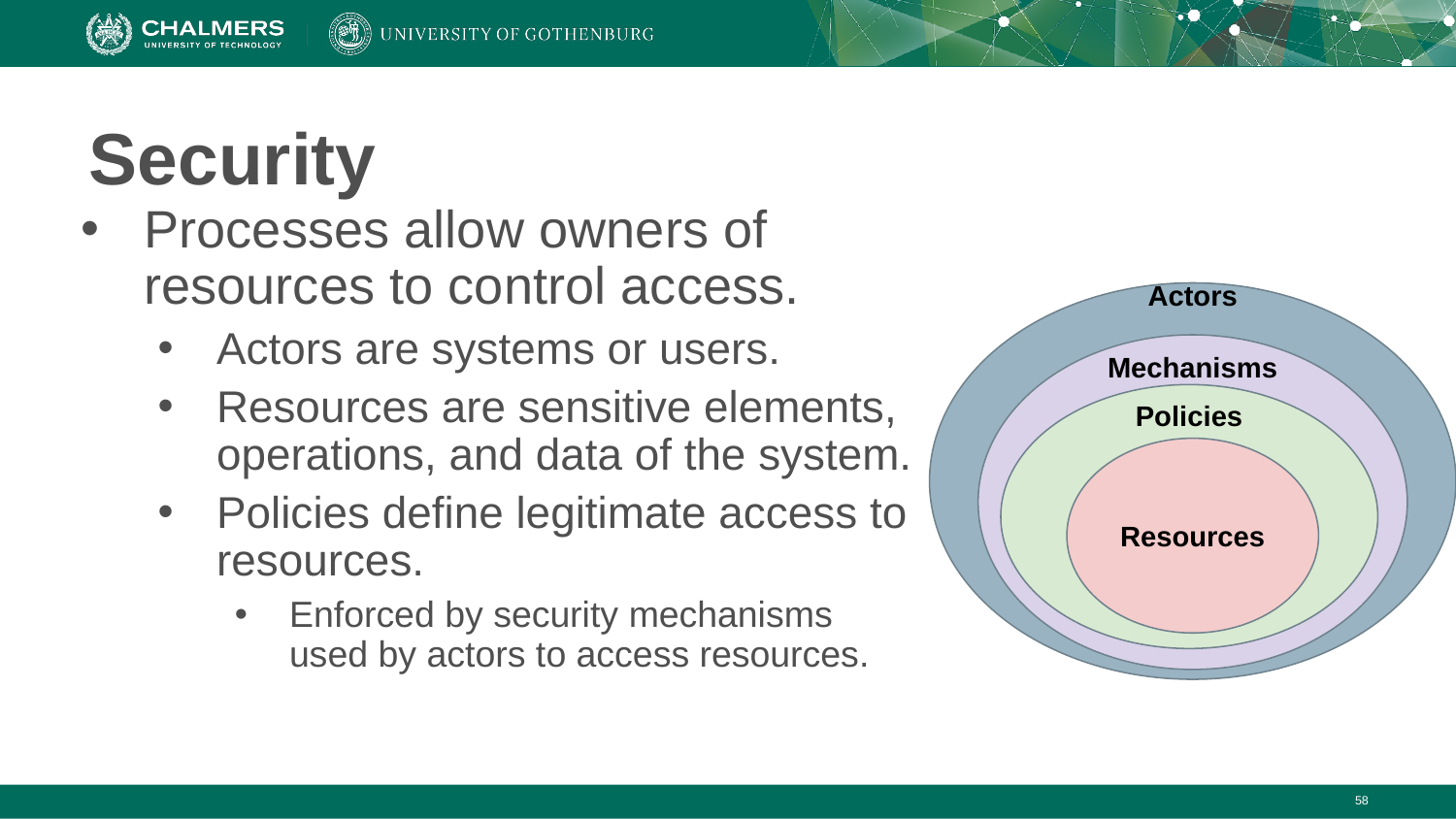

# Security
Processes allow owners of resources to control access.
Actors are systems or users.
Resources are sensitive elements, operations, and data of the system.
Policies define legitimate access to resources.
Enforced by security mechanisms used by actors to access resources.
Actors

Mechanisms

Policies

Resources
58